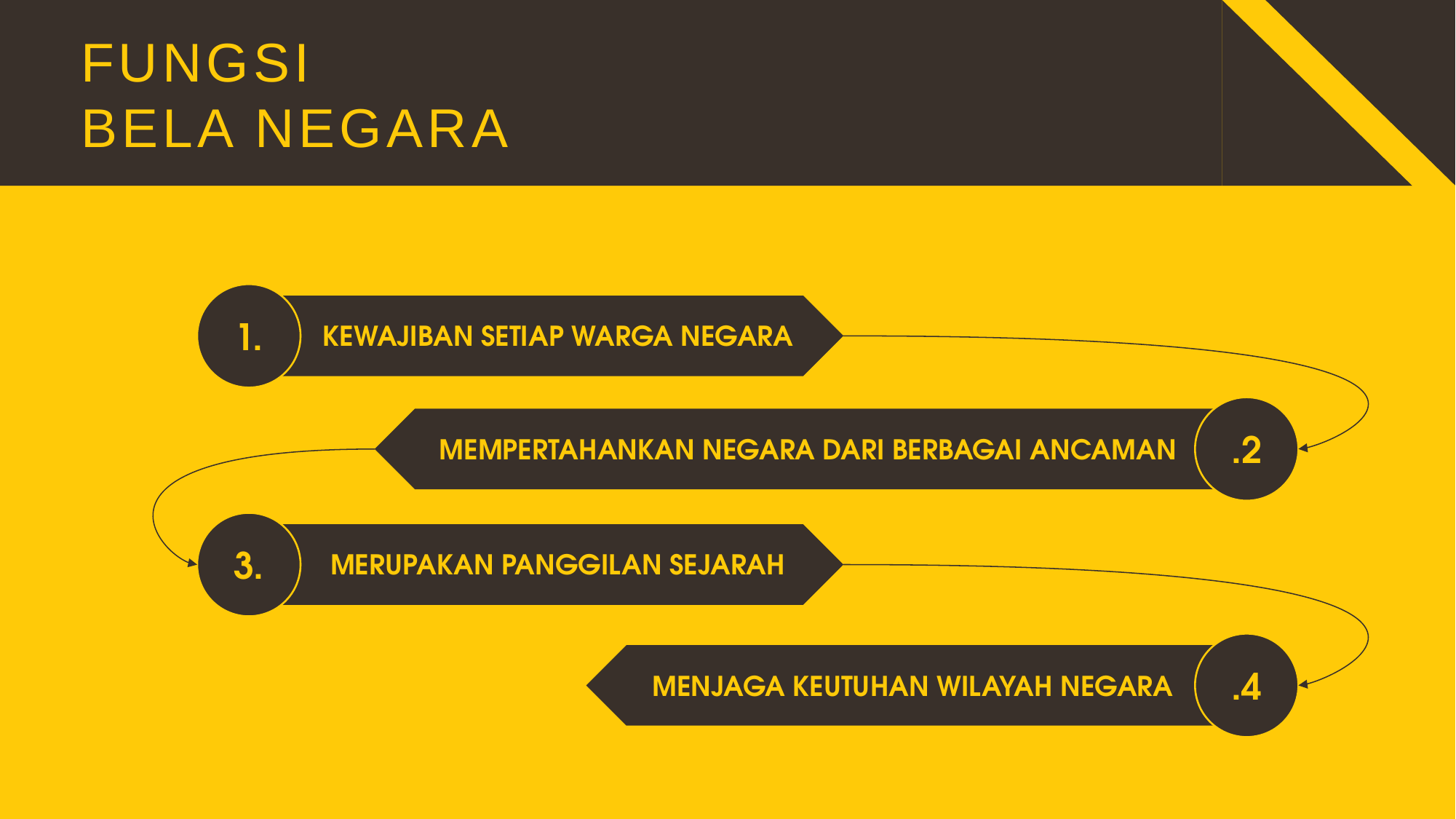

FUNGSI
BELA NEGARA
1.

KEWAJIBAN SETIAP WARGA NEGARA
.2

MEMPERTAHANKAN NEGARA DARI BERBAGAI ANCAMAN
3.

MERUPAKAN PANGGILAN SEJARAH
.4

MENJAGA KEUTUHAN WILAYAH NEGARA